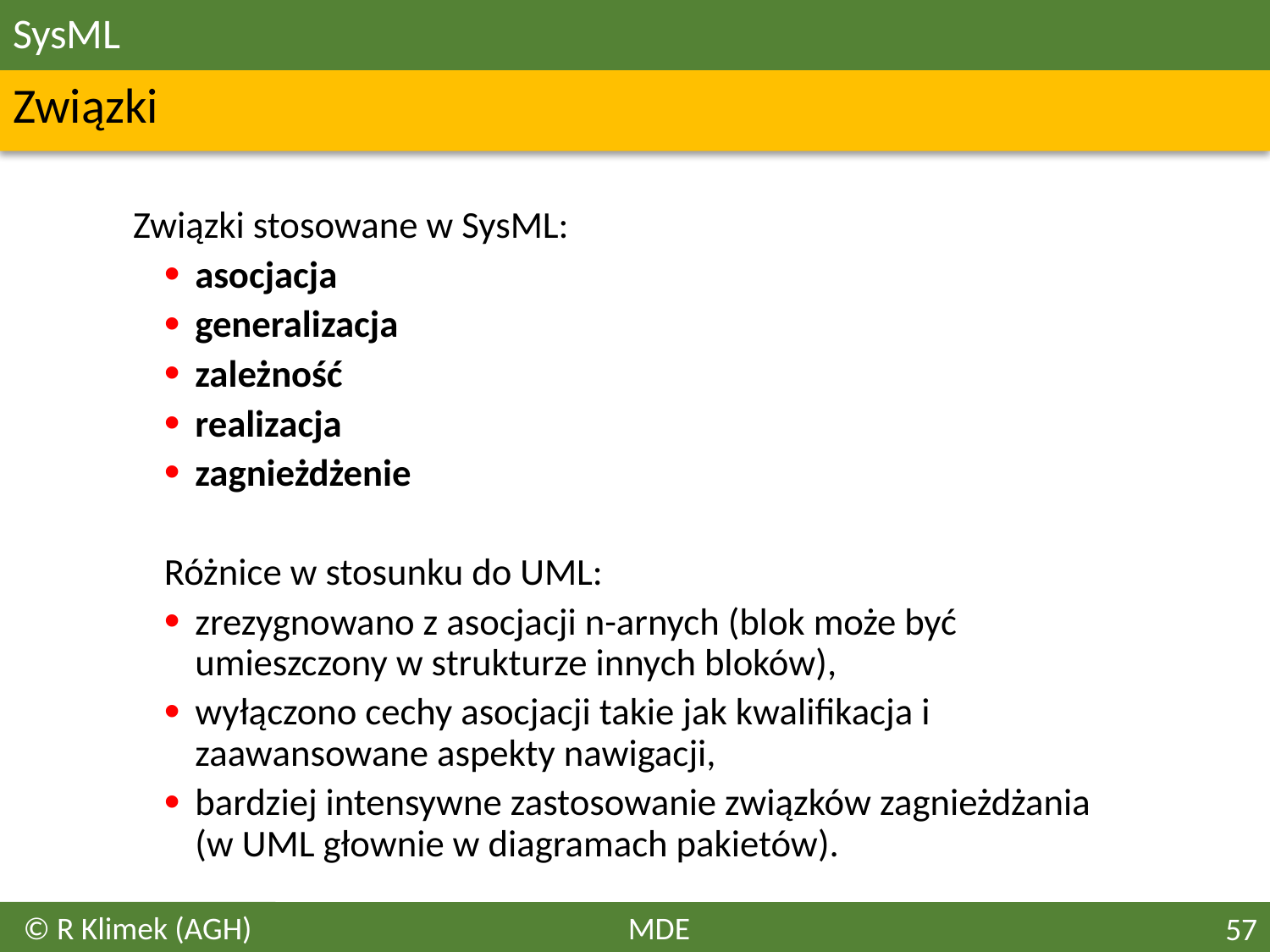

# SysML
Związki
	Związki stosowane w SysML:
asocjacja
generalizacja
zależność
realizacja
zagnieżdżenie

Różnice w stosunku do UML:
zrezygnowano z asocjacji n-arnych (blok może być umieszczony w strukturze innych bloków),
wyłączono cechy asocjacji takie jak kwalifikacja i zaawansowane aspekty nawigacji,
bardziej intensywne zastosowanie związków zagnieżdżania (w UML głownie w diagramach pakietów).
© R Klimek (AGH)
MDE
57